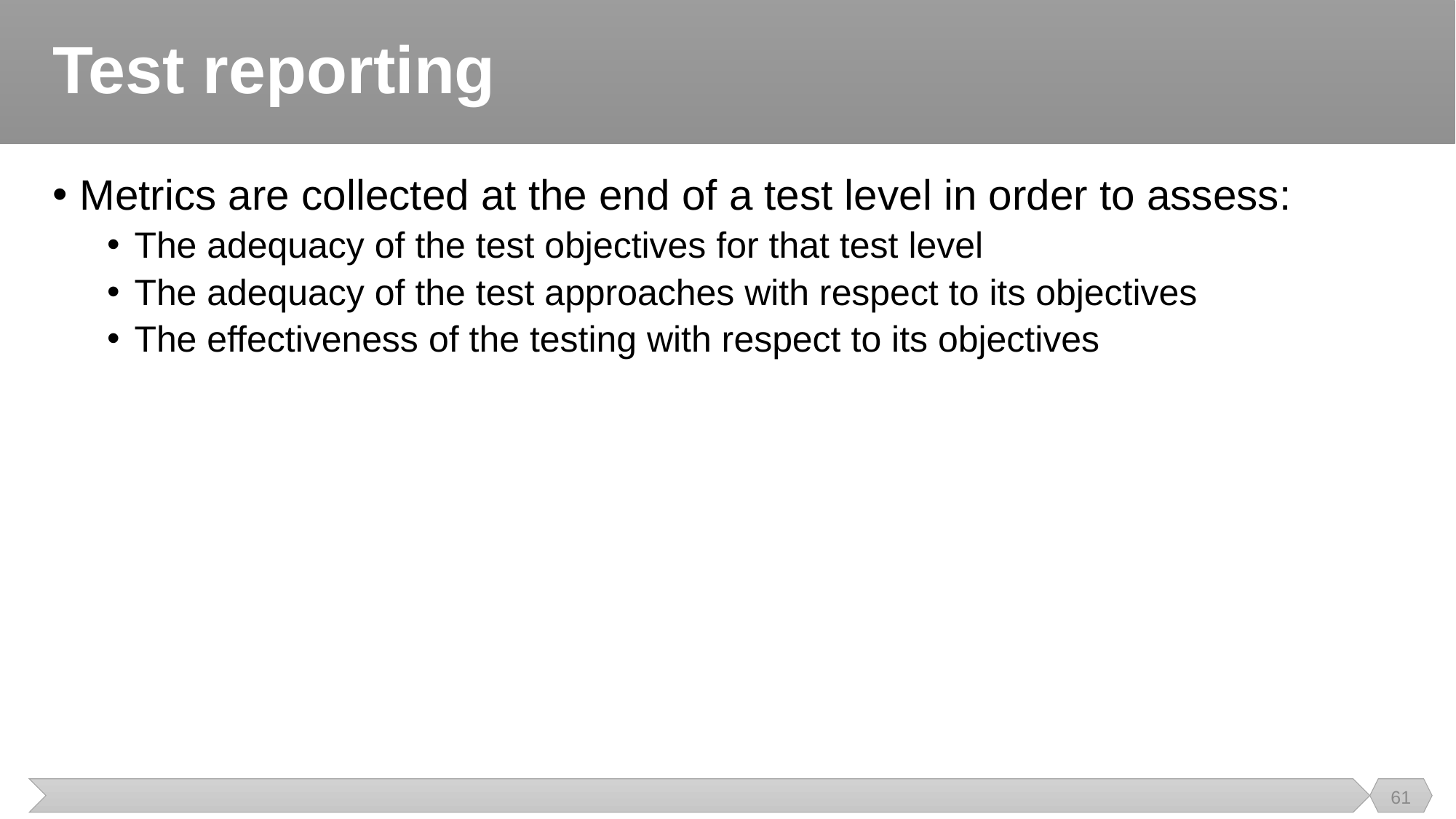

# Test reporting
Metrics are collected at the end of a test level in order to assess:
The adequacy of the test objectives for that test level
The adequacy of the test approaches with respect to its objectives
The effectiveness of the testing with respect to its objectives
61